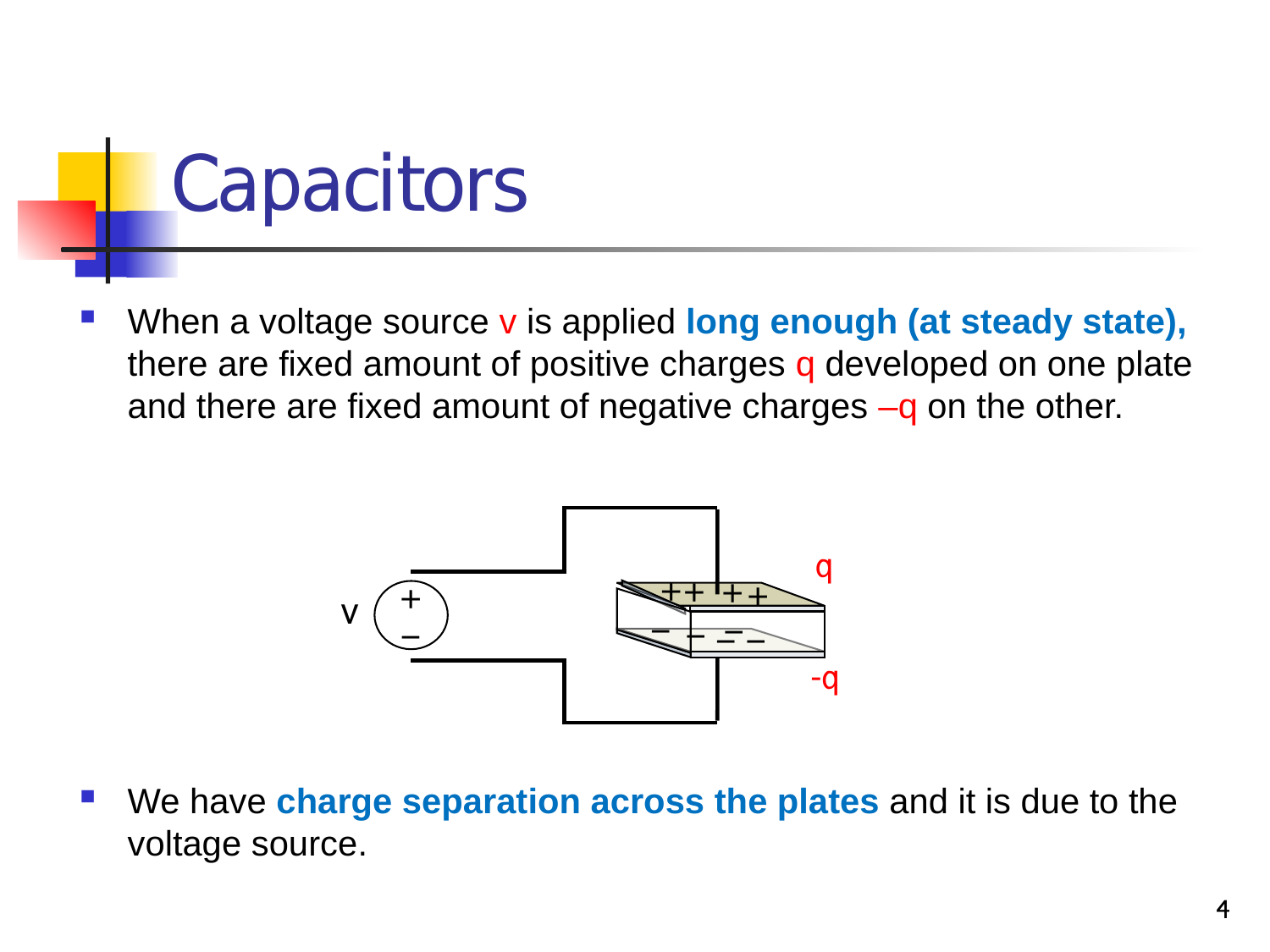

# Capacitors
When a voltage source v is applied long enough (at steady state), there are fixed amount of positive charges q developed on one plate and there are fixed amount of negative charges –q on the other.

We have charge separation across the plates and it is due to the voltage source.

+
–

–

+
–

–
+
+

–
+
–

v
q
-q
4